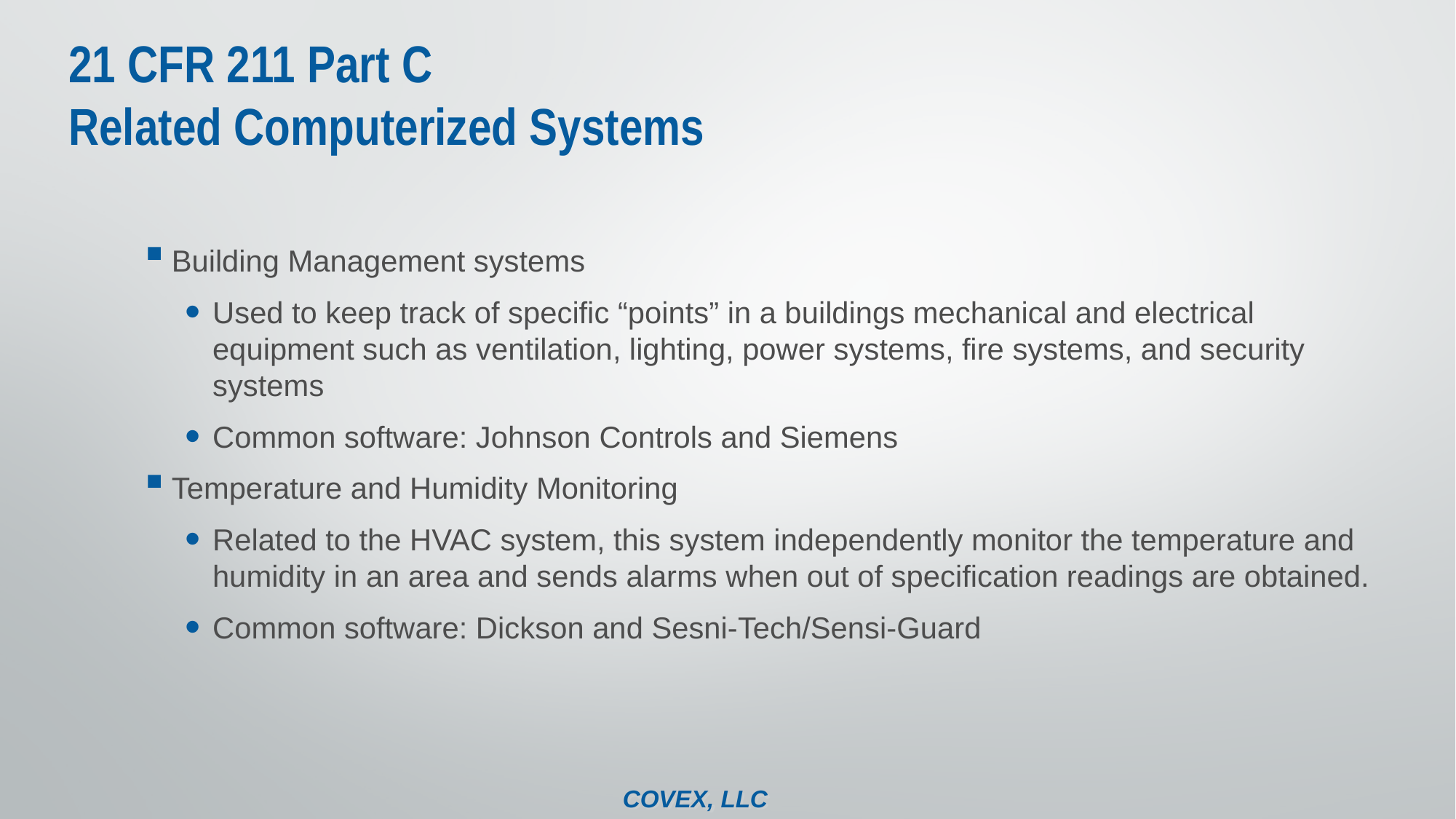

# 21 CFR 211 Part C Related Computerized Systems
Building Management systems
Used to keep track of specific “points” in a buildings mechanical and electrical equipment such as ventilation, lighting, power systems, fire systems, and security systems
Common software: Johnson Controls and Siemens
Temperature and Humidity Monitoring
Related to the HVAC system, this system independently monitor the temperature and humidity in an area and sends alarms when out of specification readings are obtained.
Common software: Dickson and Sesni-Tech/Sensi-Guard